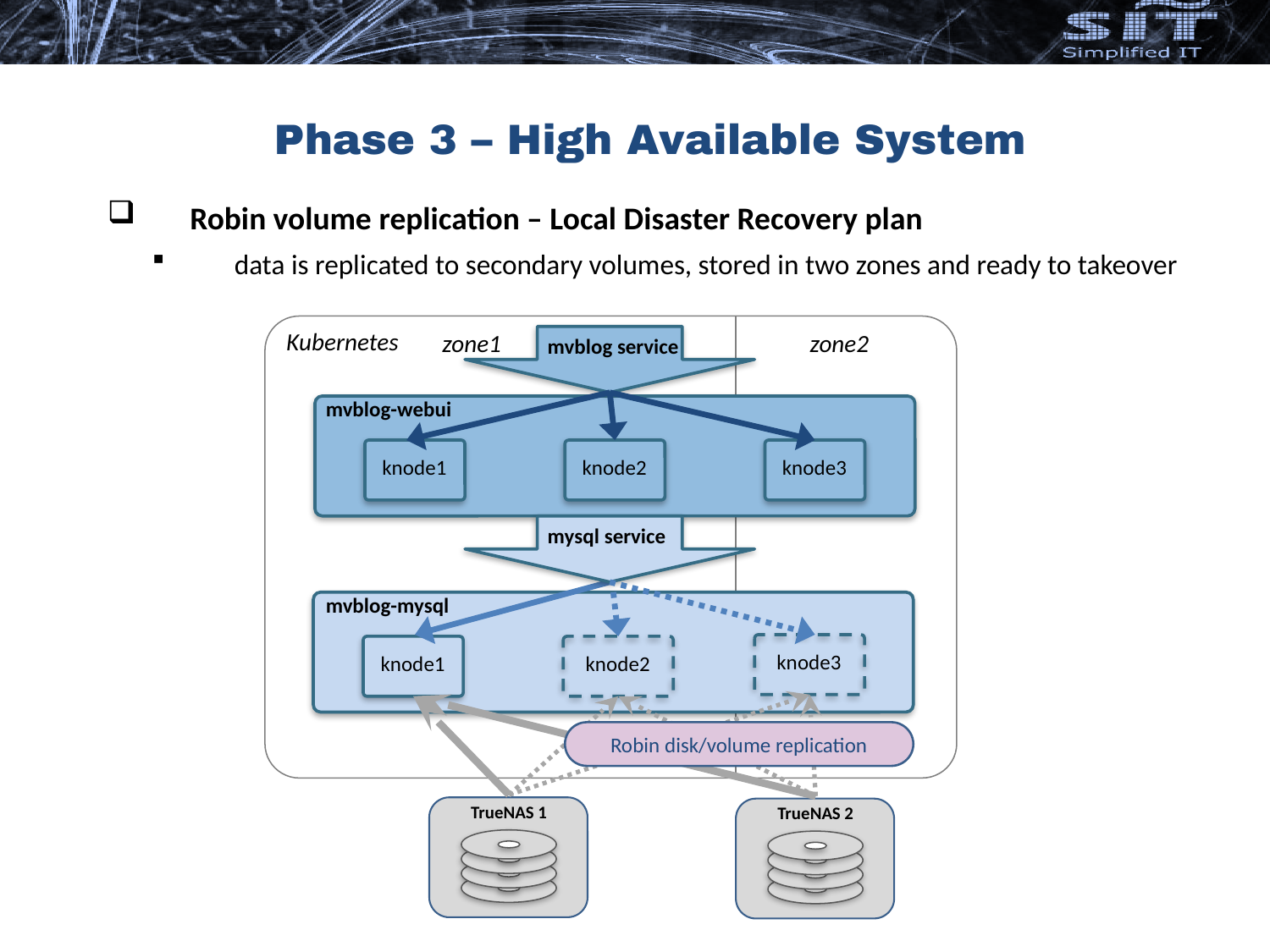

Phase 3 – High Available System
Robin volume replication – Local Disaster Recovery plan
data is replicated to secondary volumes, stored in two zones and ready to takeover

Kubernetes
zone1
zone2

mvblog service
mvblog-webui

 knode1

 knode2

 knode3

mysql service
mvblog-mysql

 knode1

  knode3
  knode2
Robin disk/volume replication
TrueNAS 1

TrueNAS 2